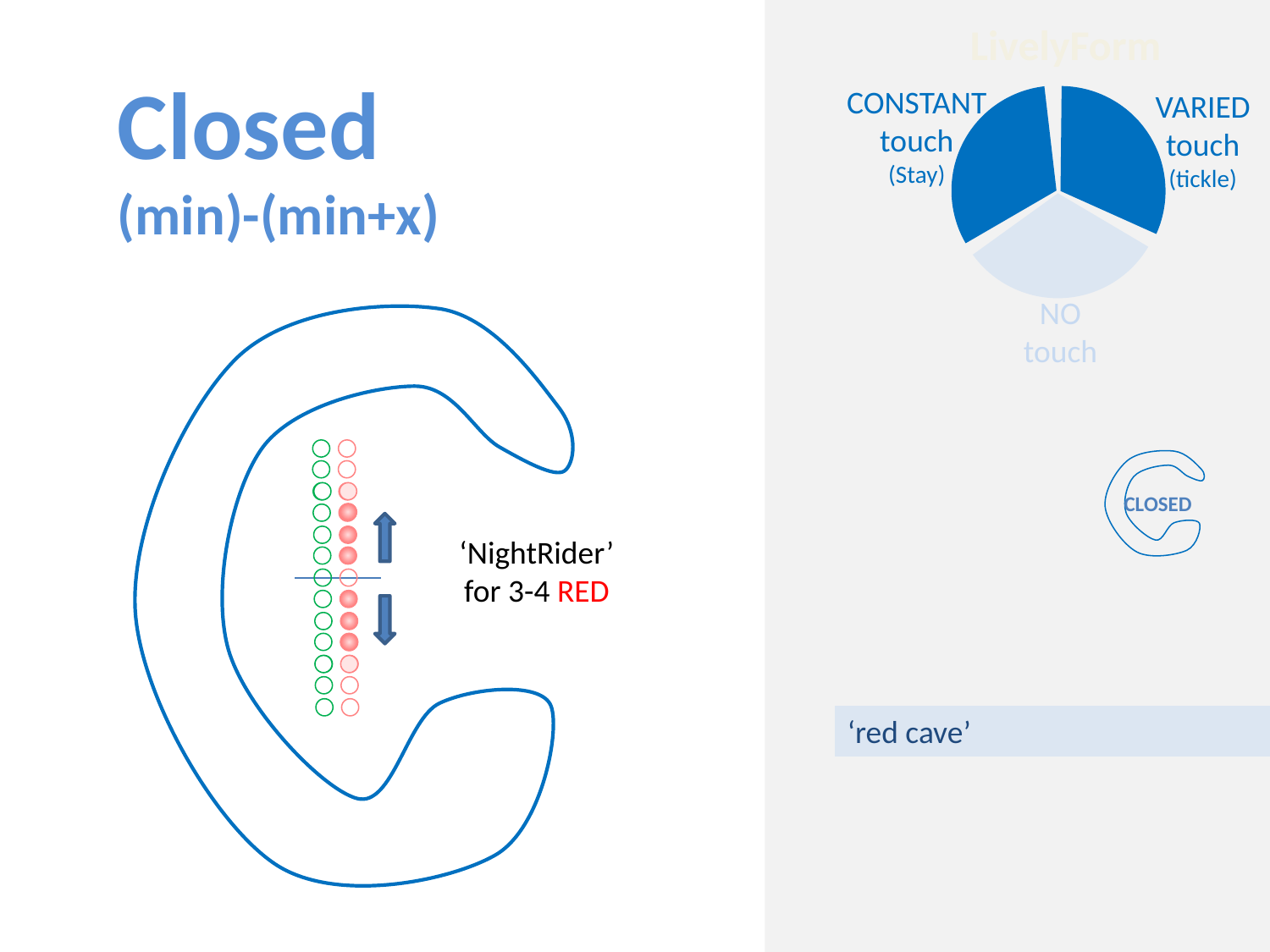

LivelyForm
Closed
(min)-(min+x)
CONSTANT
touch
(Stay)
VARIED
touch
(tickle)

NO
touch

CLOSED

‘NightRider’
for 3-4 RED

‘red cave’